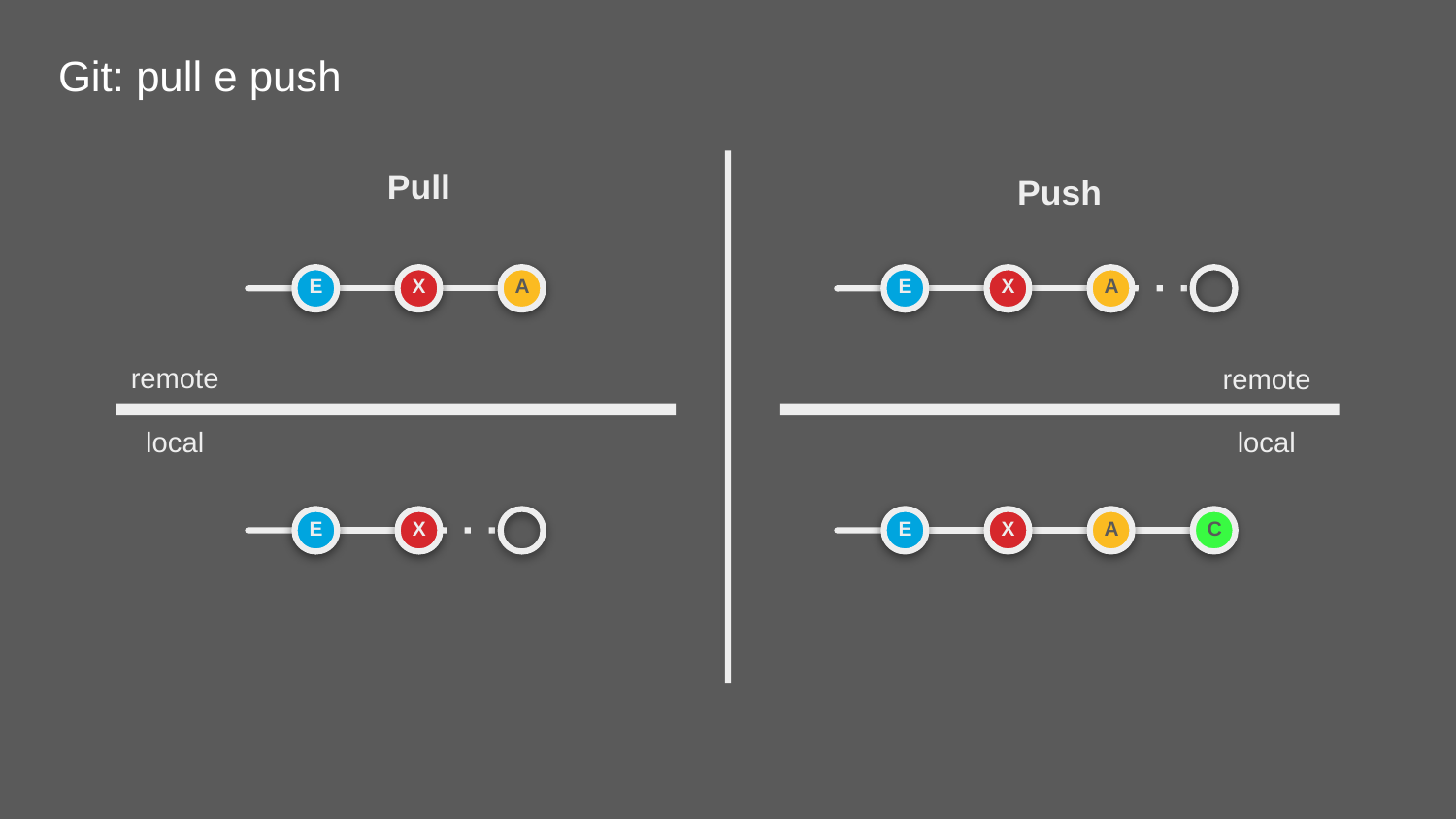

Git: pull e push
Pull
Push
A
E
X
A
E
X

remote
remote
local
local
A
C
E
X
E
X